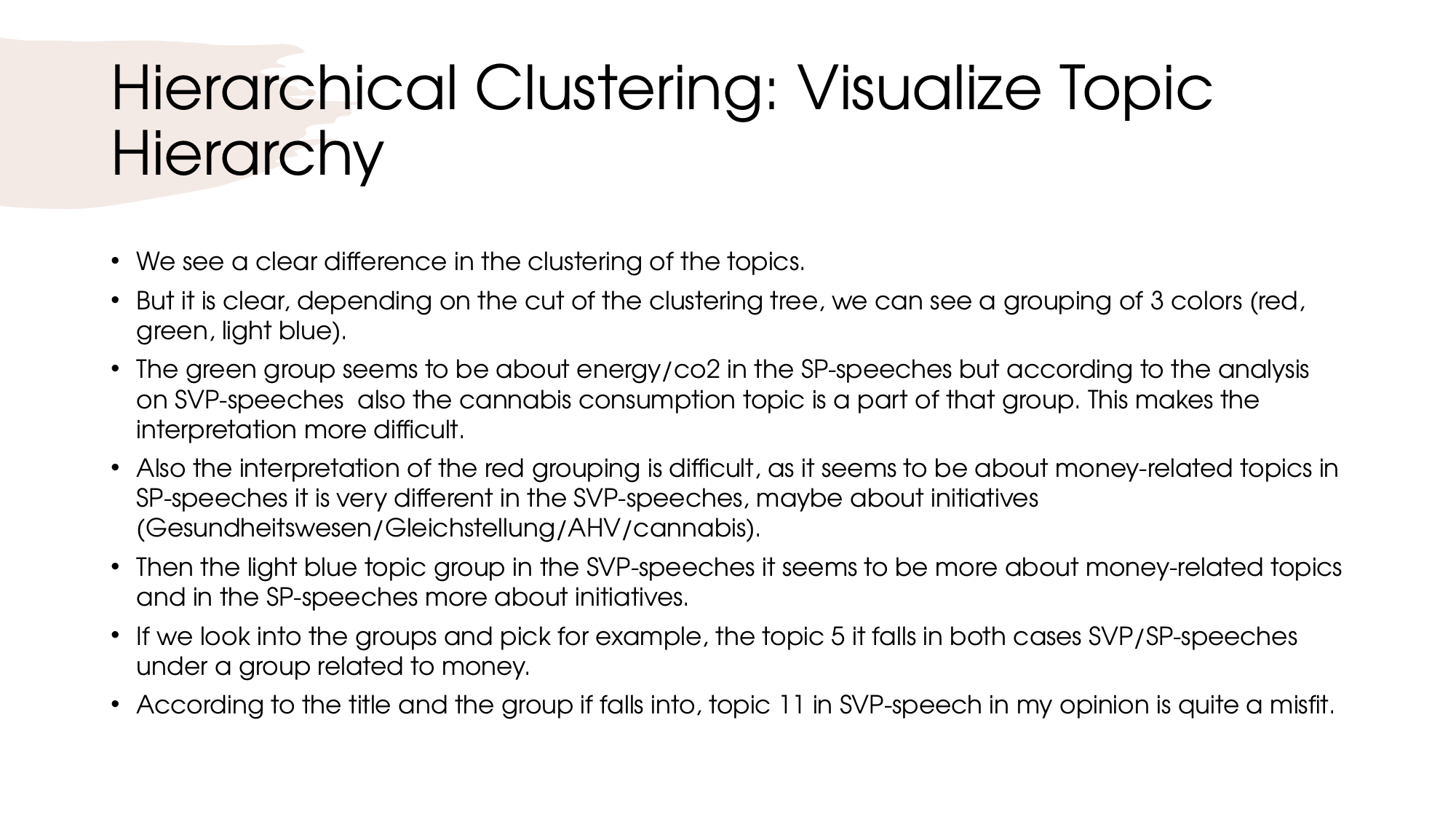

# Hierarchical Clustering: Visualize Topic Hierarchy
We see a clear difference in the clustering of the topics.
But it is clear, depending on the cut of the clustering tree, we can see a grouping of 3 colors (red, green, light blue).
The green group seems to be about energy/co2 in the SP-speeches but according to the analysis on SVP-speeches  also the cannabis consumption topic is a part of that group. This makes the interpretation more difficult.
Also the interpretation of the red grouping is difficult, as it seems to be about money-related topics in SP-speeches it is very different in the SVP-speeches, maybe about initiatives (Gesundheitswesen/Gleichstellung/AHV/cannabis).
Then the light blue topic group in the SVP-speeches it seems to be more about money-related topics and in the SP-speeches more about initiatives.
If we look into the groups and pick for example, the topic 5 it falls in both cases SVP/SP-speeches under a group related to money.
According to the title and the group if falls into, topic 11 in SVP-speech in my opinion is quite a misfit.